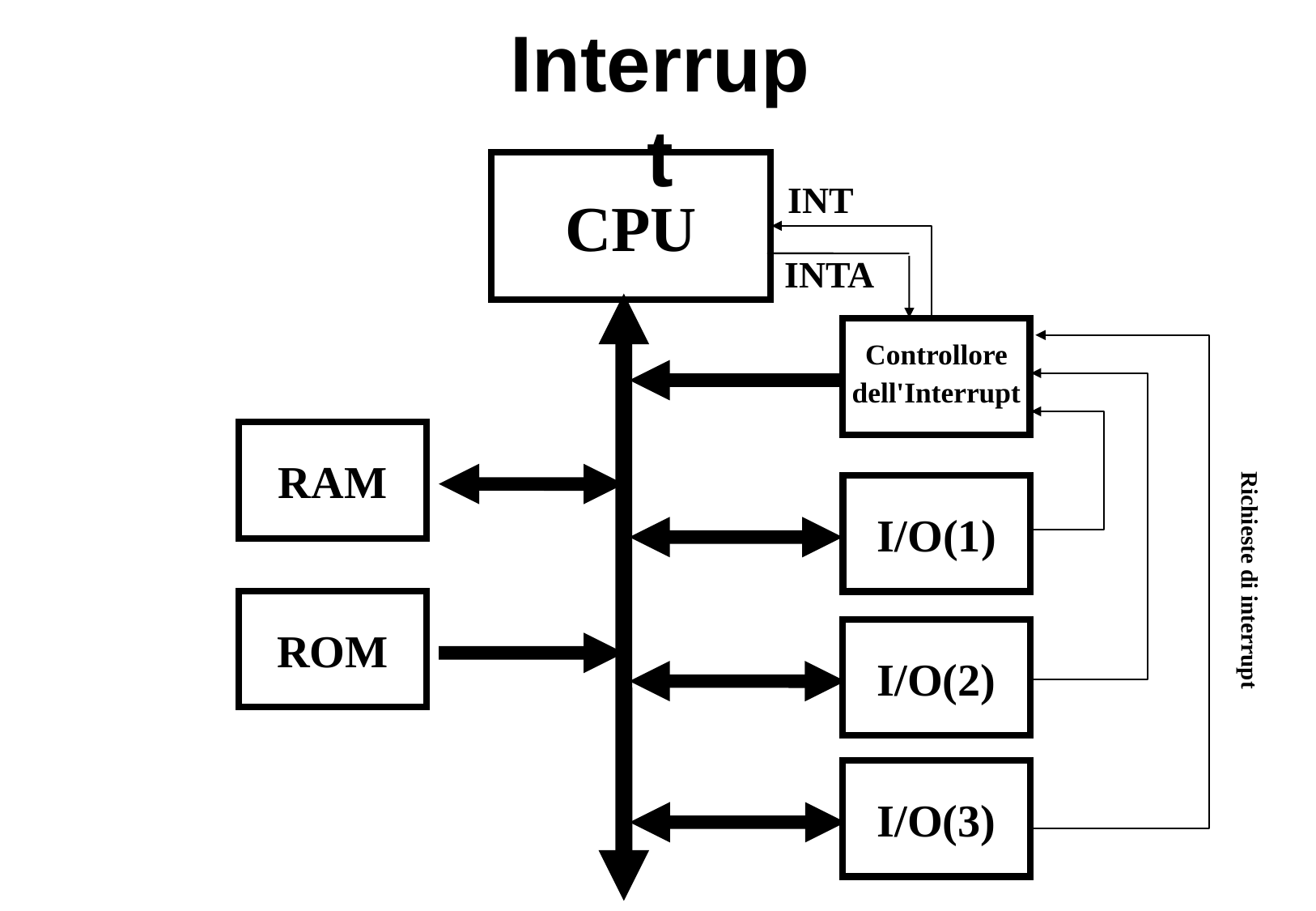

# Interrupt
CPU
INT

INTA

Controllore
dell'Interrupt

RAM
Richieste di interrupt
I/O(1)

ROM
I/O(2)

I/O(3)